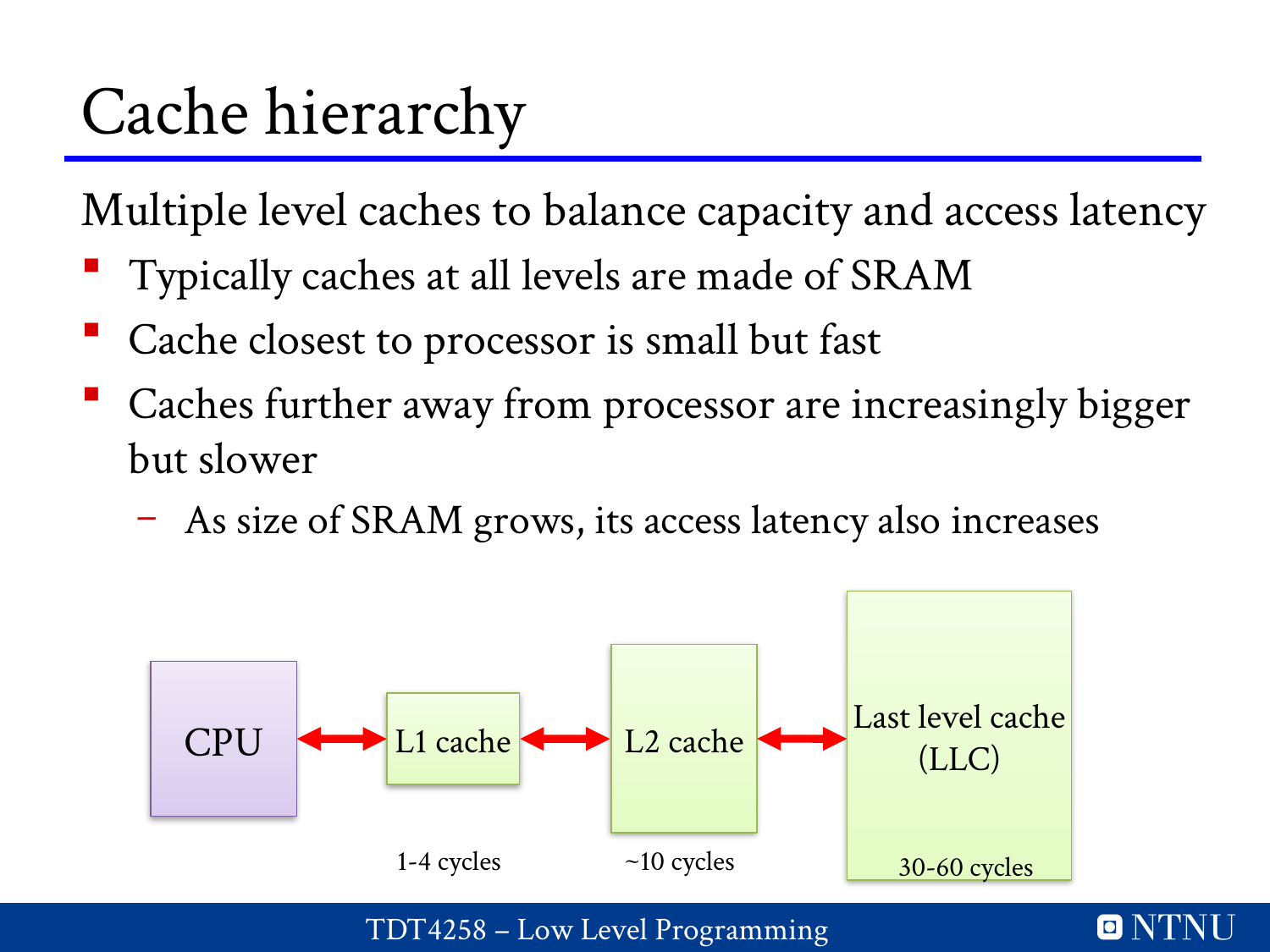

Cache hierarchy
Multiple level caches to balance capacity and access latency
Typically caches at all levels are made of SRAM
Cache closest to processor is small but fast
Caches further away from processor are increasingly bigger but slower
As size of SRAM grows, its access latency also increases

Last level cache
(LLC)
L2 cache
CPU
L1 cache

1-4 cycles
~10 cycles
30-60 cycles